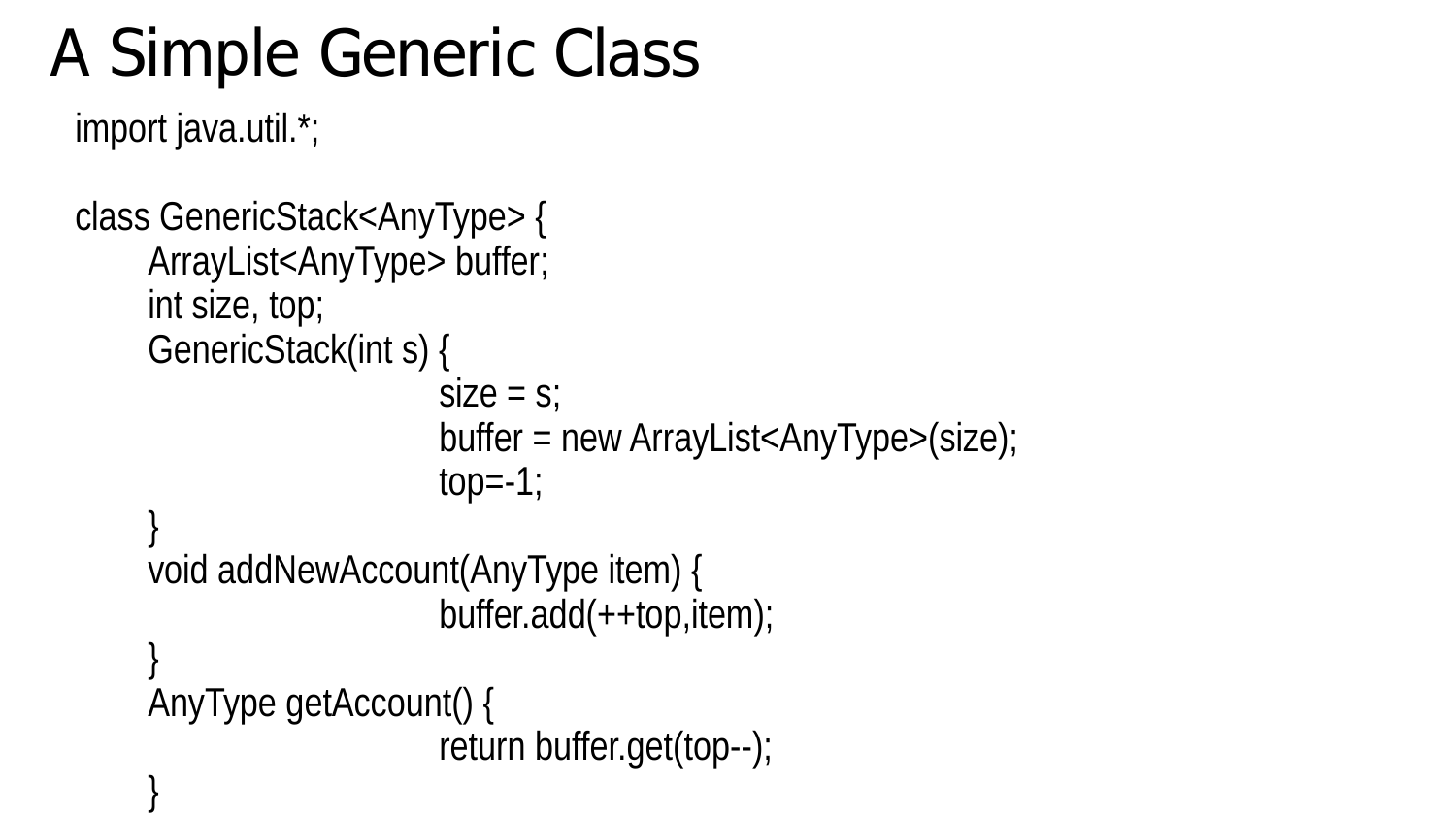

A Simple Generic Class
import java.util.*;

class GenericStack<AnyType> {
	ArrayList<AnyType> buffer;
  	int size, top;
  	GenericStack(int s) {
    			size = s;
    			buffer = new ArrayList<AnyType>(size);
    			top=-1;
  	}
  	void addNewAccount(AnyType item) {
    			buffer.add(++top,item);
  	}
  	AnyType getAccount() {
    			return buffer.get(top--);
  	}
}